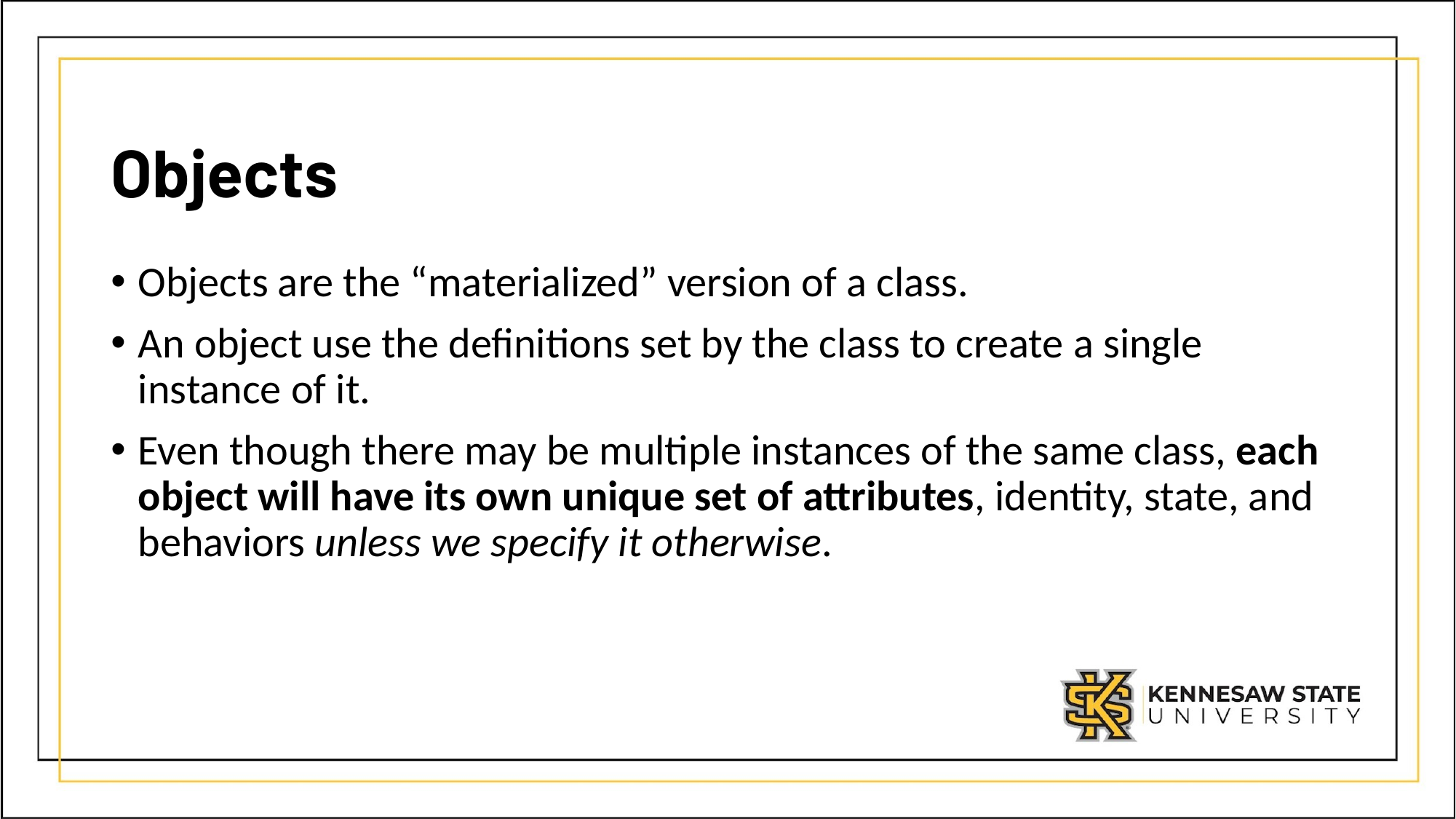

# Objects
Objects are the “materialized” version of a class.
An object use the definitions set by the class to create a single instance of it.
Even though there may be multiple instances of the same class, each object will have its own unique set of attributes, identity, state, and behaviors unless we specify it otherwise.